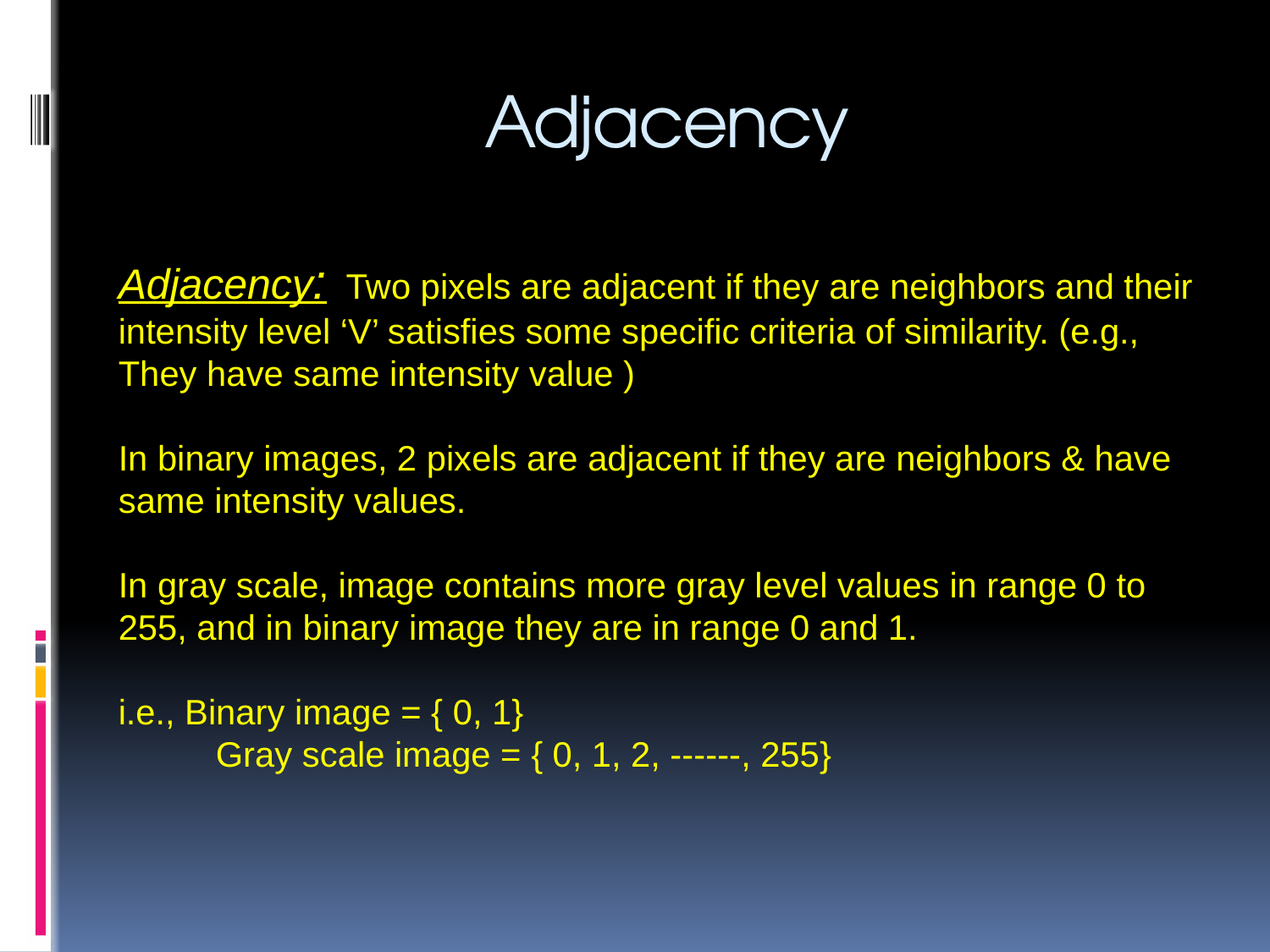

# Adjacency
Adjacency:  Two pixels are adjacent if they are neighbors and their intensity level ‘V’ satisfies some specific criteria of similarity. (e.g., They have same intensity value )

In binary images, 2 pixels are adjacent if they are neighbors & have same intensity values.

In gray scale, image contains more gray level values in range 0 to 255, and in binary image they are in range 0 and 1.

i.e., Binary image = { 0, 1}
          Gray scale image = { 0, 1, 2, ------, 255}